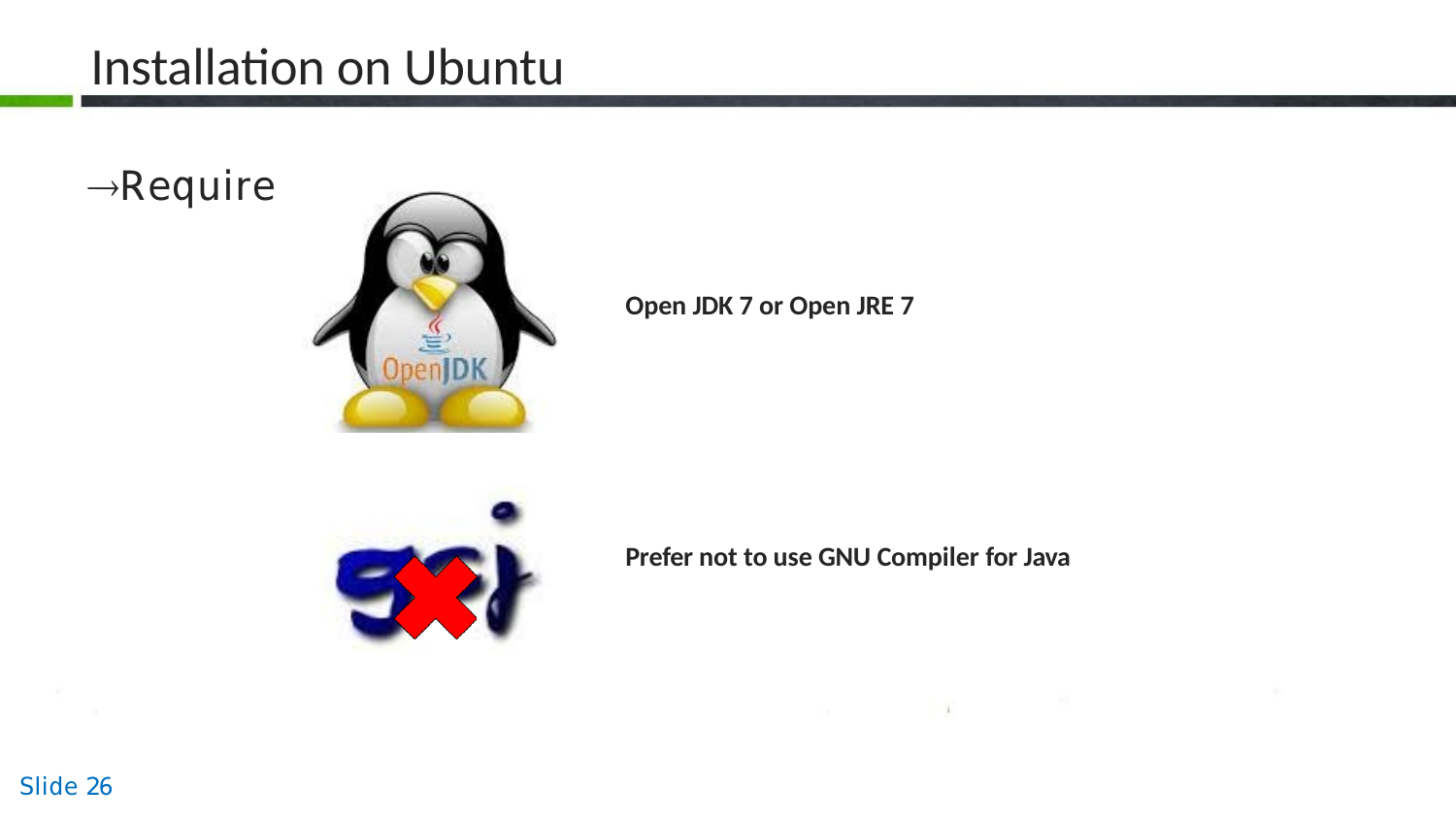

# Installation on Ubuntu
→Require

Open JDK 7 or Open JRE 7

Prefer not to use GNU Compiler for Java

Slide 26